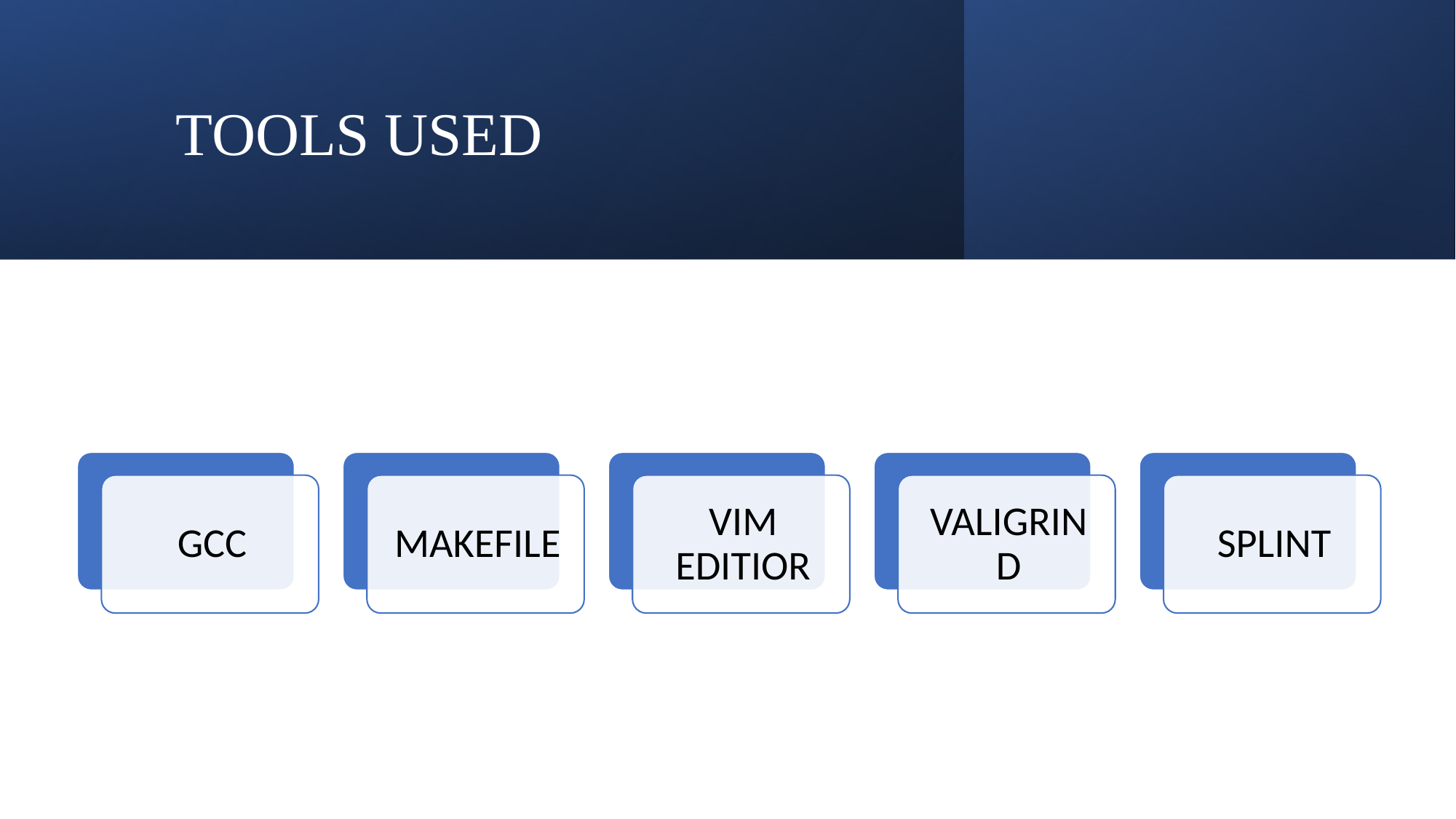

# TOOLS USED
GCC
MAKEFILE
VIM EDITIOR
VALIGRIND
SPLINT